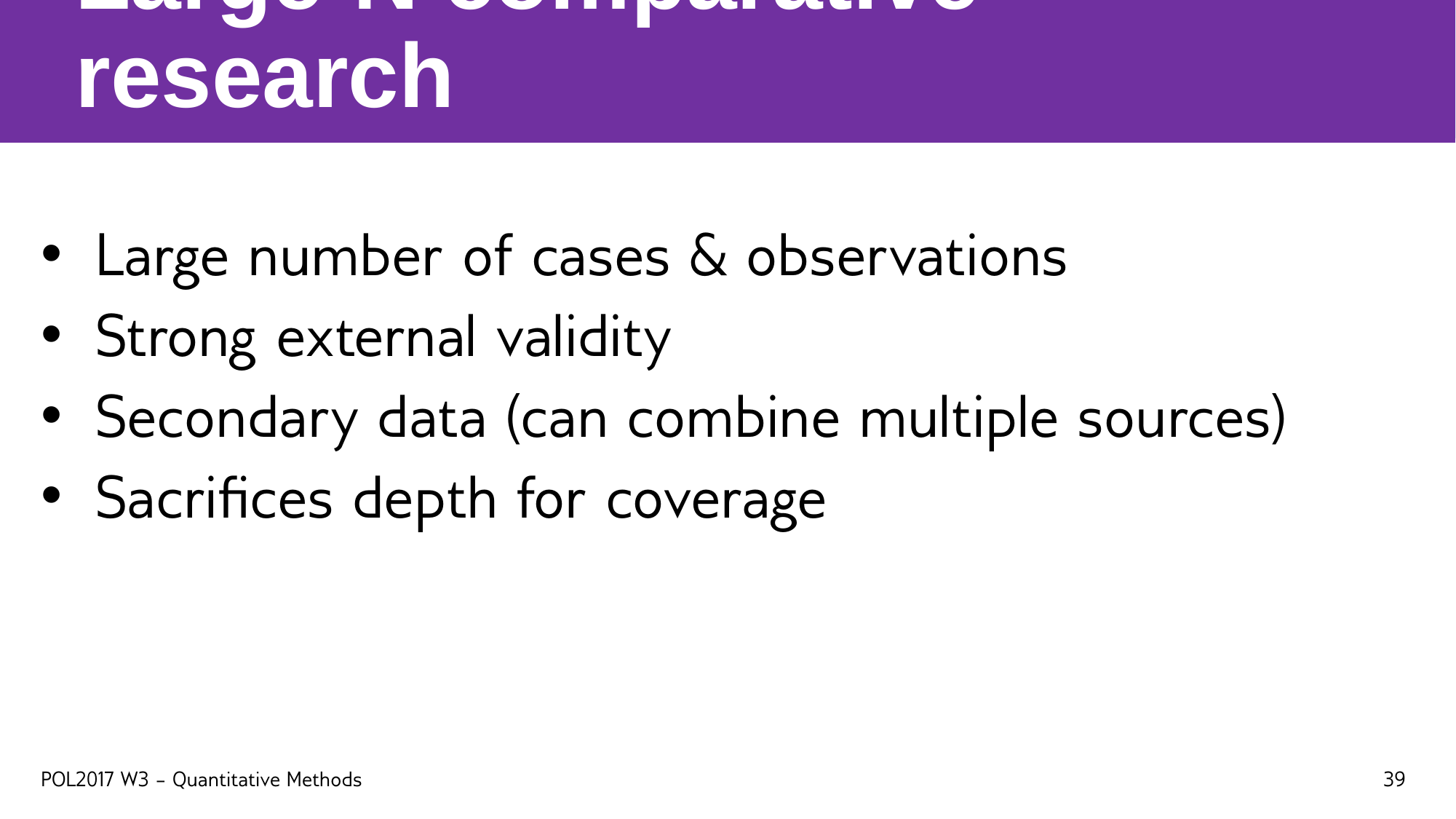

# Large-N comparative research
Large number of cases & observations
Strong external validity
Secondary data (can combine multiple sources)
Sacrifices depth for coverage
POL2017 W3 – Quantitative Methods
39